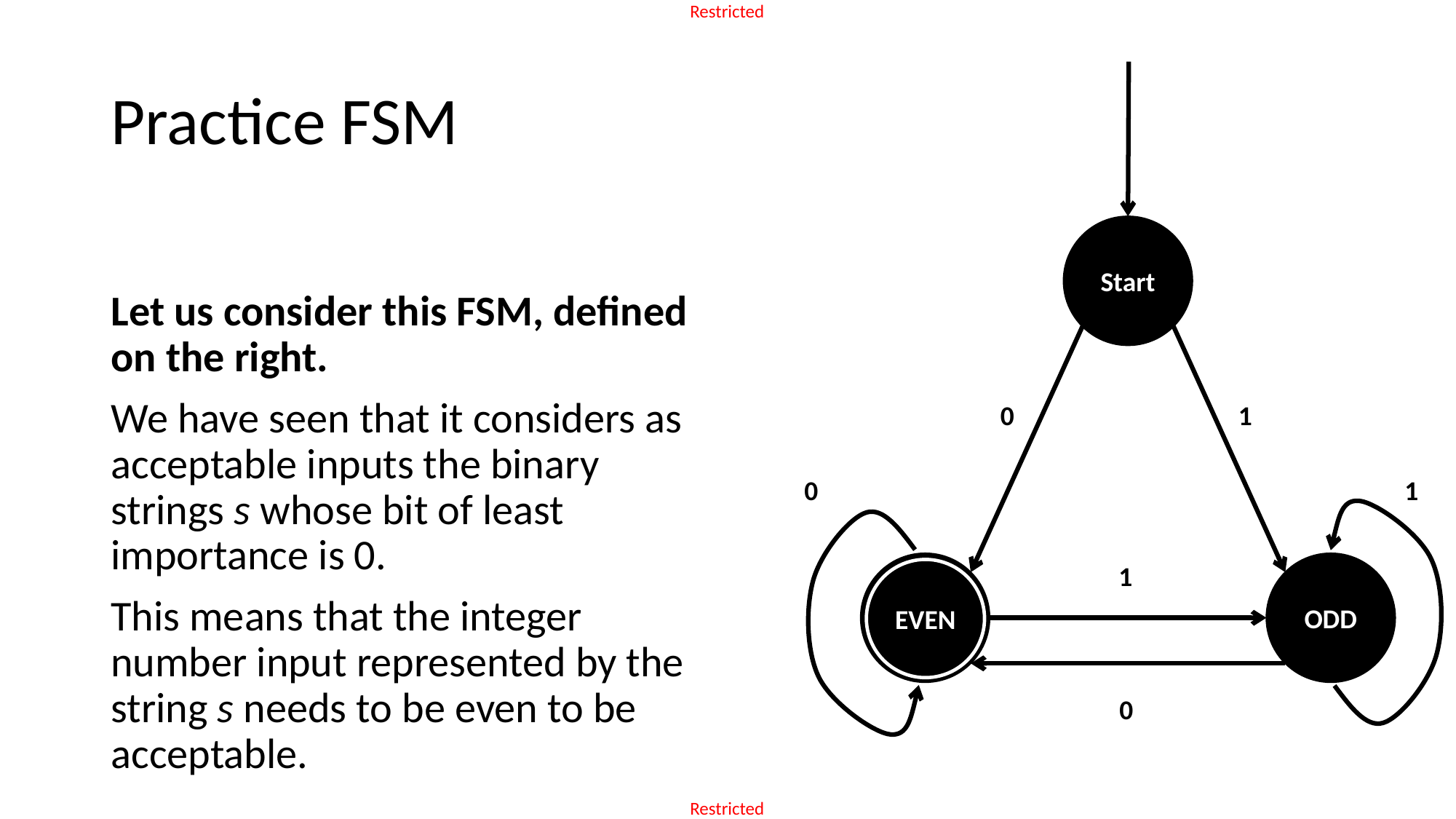

# Practice FSM
Start

Let us consider this FSM, defined on the right.
We have seen that it considers as acceptable inputs the binary strings s whose bit of least importance is 0.
This means that the integer number input represented by the string s needs to be even to be acceptable.

0
1
0
1

ODD
1
EVEN
0